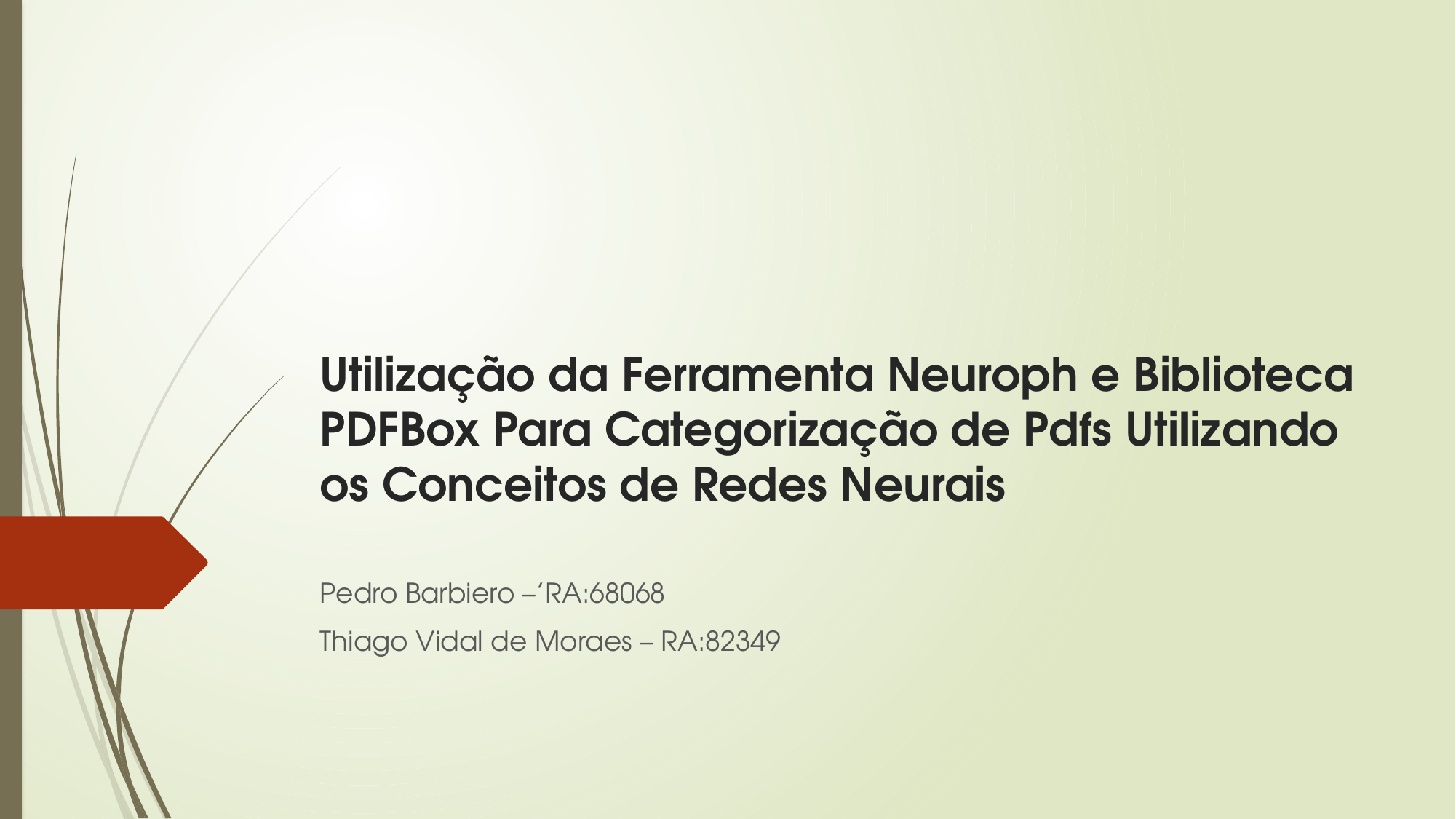

# Utilização da Ferramenta Neuroph e Biblioteca PDFBox Para Categorização de Pdfs Utilizando os Conceitos de Redes Neurais
Pedro Barbiero –’RA:68068
Thiago Vidal de Moraes – RA:82349